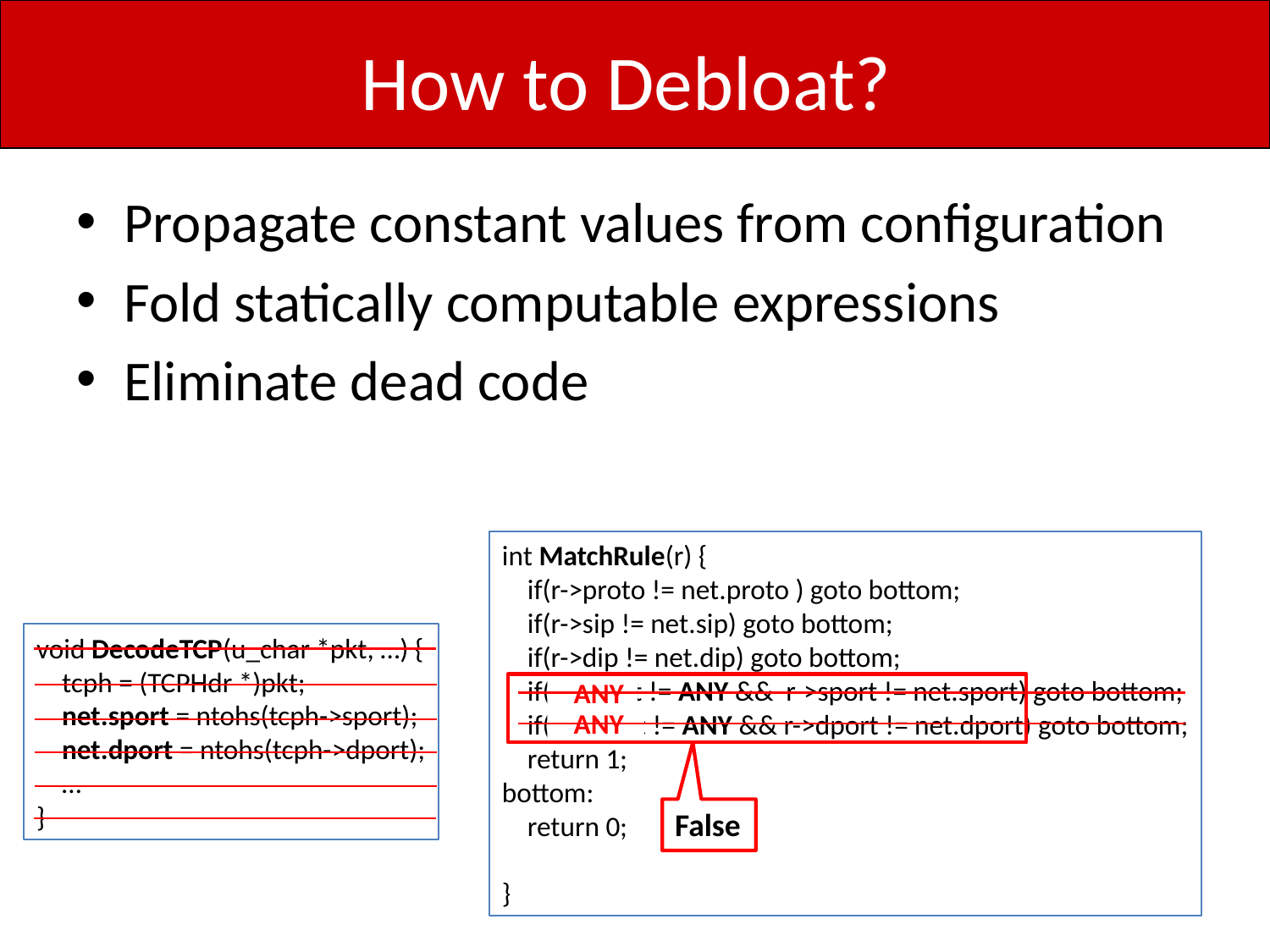

# How to Debloat?
Propagate constant values from configuration
Fold statically computable expressions
Eliminate dead code
int MatchRule(r) {
    if(r->proto != net.proto ) goto bottom;
    if(r->sip != net.sip) goto bottom;
    if(r->dip != net.dip) goto bottom;
    if(r->sport != ANY &&  r->sport != net.sport) goto bottom;
    if(r->dport != ANY && r->dport != net.dport) goto bottom;
    return 1;
bottom:
    return 0;

}
void DecodeTCP(u_char *pkt, …) {
    tcph = (TCPHdr *)pkt;
    net.sport = ntohs(tcph->sport);
    net.dport = ntohs(tcph->dport);
    …
}
ANY

ANY

False